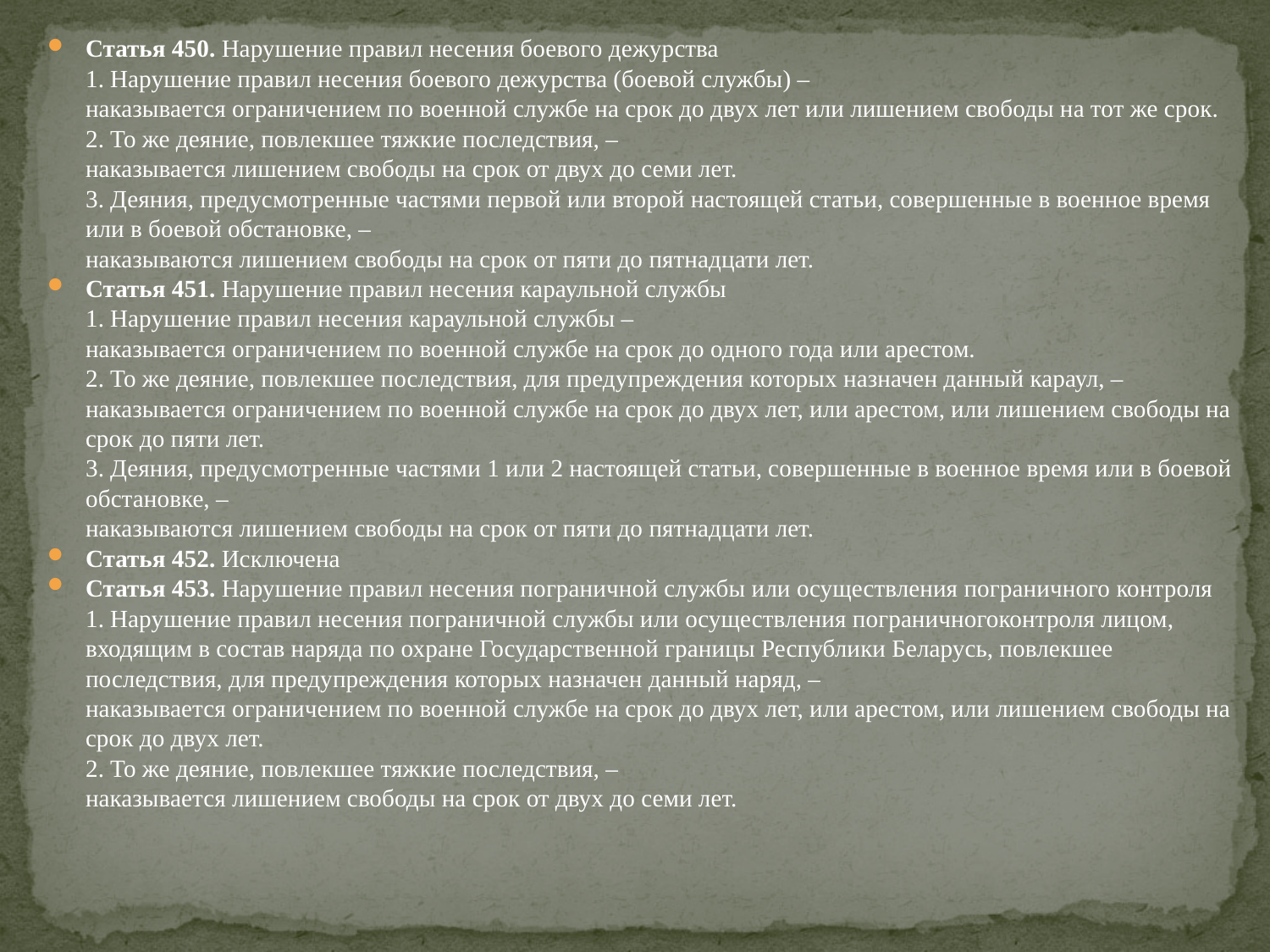

Статья 450. Нарушение правил несения боевого дежурства
	1. Нарушение правил несения боевого дежурства (боевой службы) –
	наказывается ограничением по военной службе на срок до двух лет или лишением свободы на тот же срок.
	2. То же деяние, повлекшее тяжкие последствия, –
	наказывается лишением свободы на срок от двух до семи лет.
	3. Деяния, предусмотренные частями первой или второй настоящей статьи, совершенные в военное время или в боевой обстановке, –
	наказываются лишением свободы на срок от пяти до пятнадцати лет.
Статья 451. Нарушение правил несения караульной службы
	1. Нарушение правил несения караульной службы –
	наказывается ограничением по военной службе на срок до одного года или арестом.
	2. То же деяние, повлекшее последствия, для предупреждения которых назначен данный караул, –
	наказывается ограничением по военной службе на срок до двух лет, или арестом, или лишением свободы на срок до пяти лет.
	3. Деяния, предусмотренные частями 1 или 2 настоящей статьи, совершенные в военное время или в боевой обстановке, –
	наказываются лишением свободы на срок от пяти до пятнадцати лет.
Статья 452. Исключена
Статья 453. Нарушение правил несения пограничной службы или осуществления пограничного контроля
	1. Нарушение правил несения пограничной службы или осуществления пограничногоконтроля лицом, входящим в состав наряда по охране Государственной границы Республики Беларусь, повлекшее последствия, для предупреждения которых назначен данный наряд, –
	наказывается ограничением по военной службе на срок до двух лет, или арестом, или лишением свободы на срок до двух лет.
	2. То же деяние, повлекшее тяжкие последствия, –
	наказывается лишением свободы на срок от двух до семи лет.